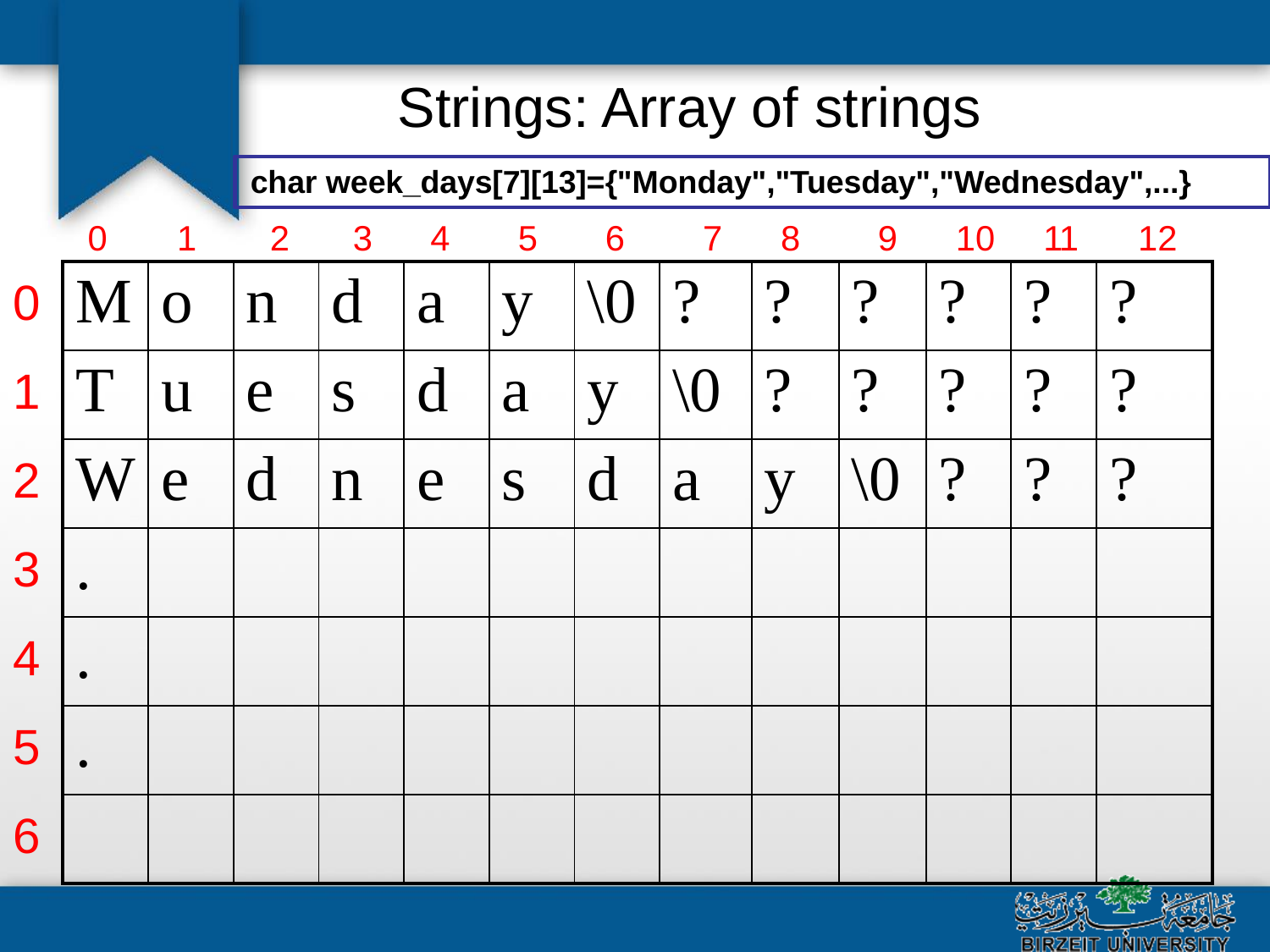

# Strings: Array of strings
char week_days[7][13]={"Monday","Tuesday","Wednesday",...}
2	3	4	5	6	7	8	9	10	11	12

0	1
0
1
2
3
4
5
6
| M | o | n | d | a | y | \0 | ? | ? | ? | ? | ? | ? |
| --- | --- | --- | --- | --- | --- | --- | --- | --- | --- | --- | --- | --- |
| T | u | e | s | d | a | y | \0 | ? | ? | ? | ? | ? |
| W | e | d | n | e | s | d | a | y | \0 | ? | ? | ? |
| . |  |  |  |  |  |  |  |  |  |  |  |  |
| . |  |  |  |  |  |  |  |  |  |  |  |  |
| . |  |  |  |  |  |  |  |  |  |  |  |  |
|  |  |  |  |  |  |  |  |  |  |  |  |  |